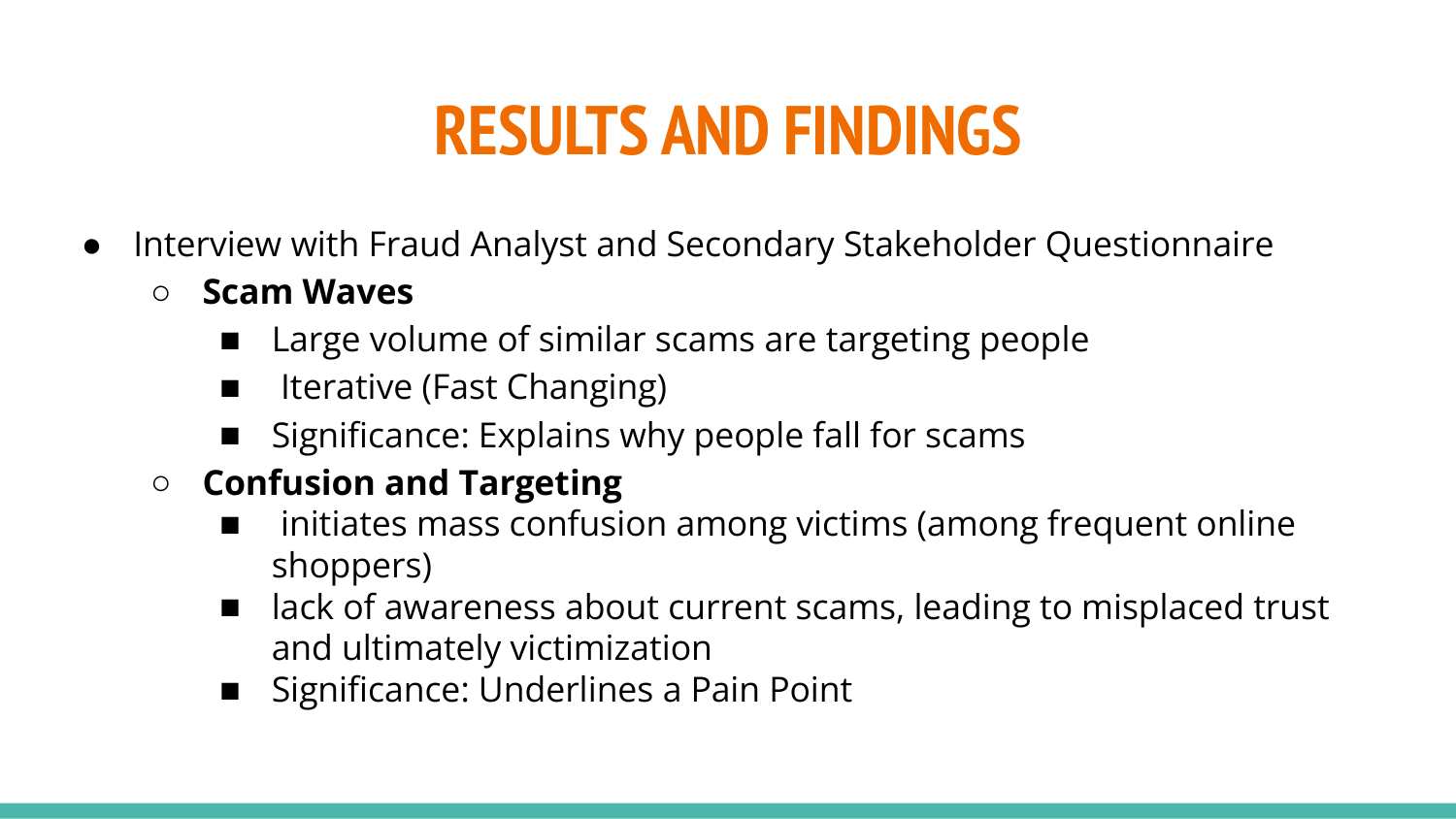

# RESULTS AND FINDINGS
Interview with Fraud Analyst and Secondary Stakeholder Questionnaire
Scam Waves
Large volume of similar scams are targeting people
 Iterative (Fast Changing)
Significance: Explains why people fall for scams
Confusion and Targeting
 initiates mass confusion among victims (among frequent online shoppers)
lack of awareness about current scams, leading to misplaced trust and ultimately victimization
Significance: Underlines a Pain Point